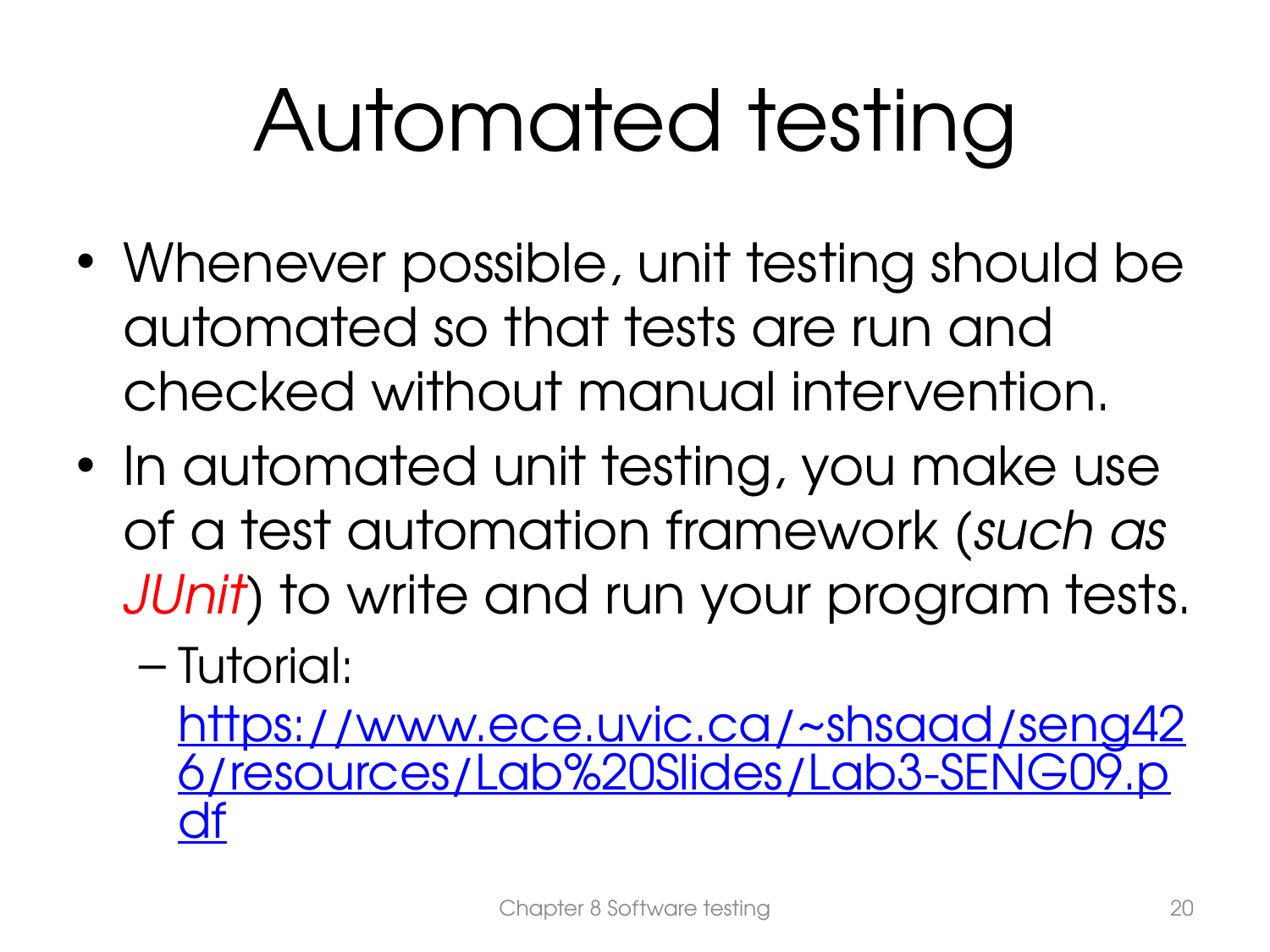

# Automated testing
Whenever possible, unit testing should be automated so that tests are run and checked without manual intervention.
In automated unit testing, you make use of a test automation framework (such as JUnit) to write and run your program tests.
Tutorial: https://www.ece.uvic.ca/~shsaad/seng426/resources/Lab%20Slides/Lab3-SENG09.pdf
Chapter 8 Software testing
20